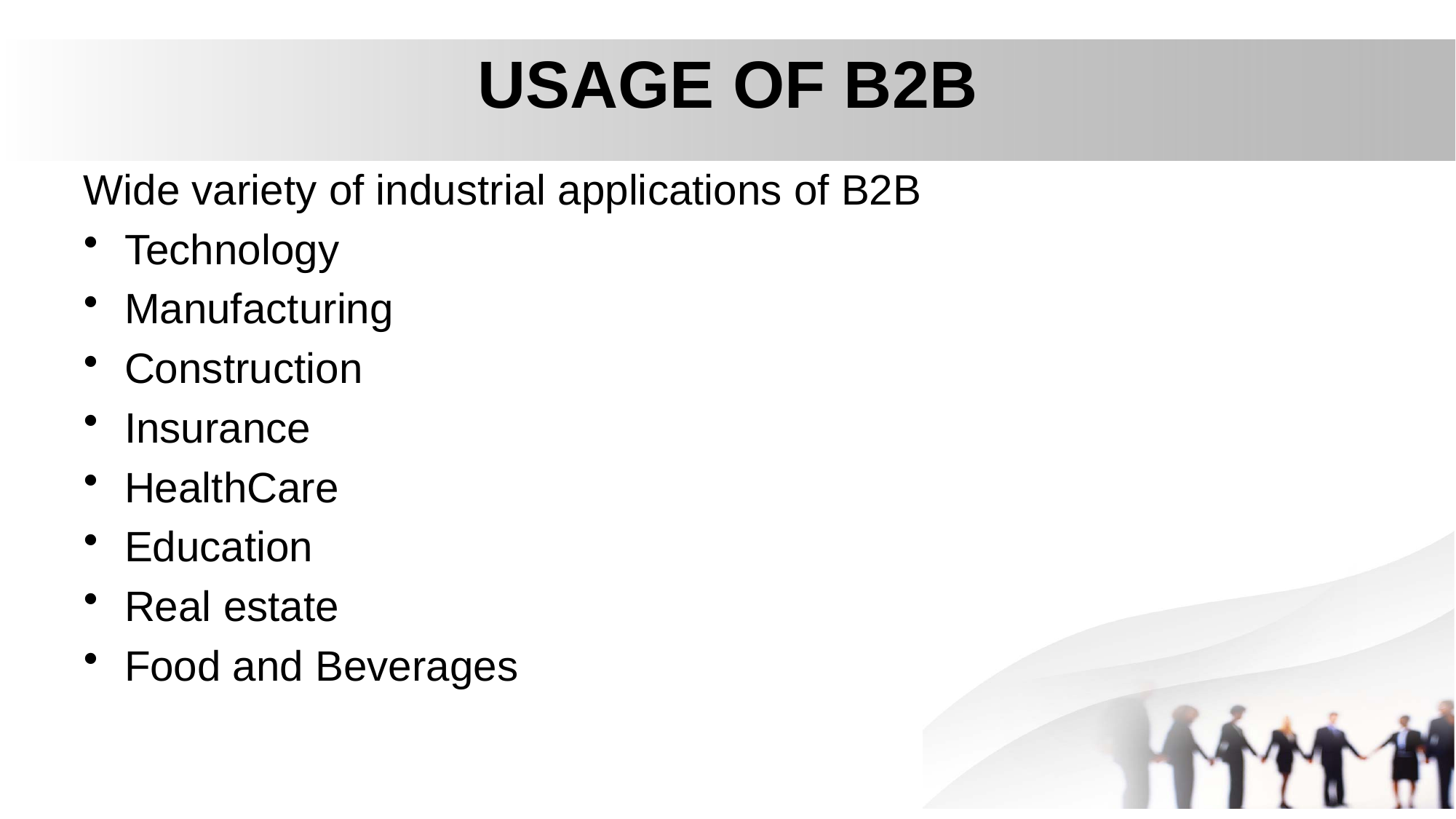

# USAGE OF B2B
Wide variety of industrial applications of B2B
Technology
Manufacturing
Construction
Insurance
HealthCare
Education
Real estate
Food and Beverages